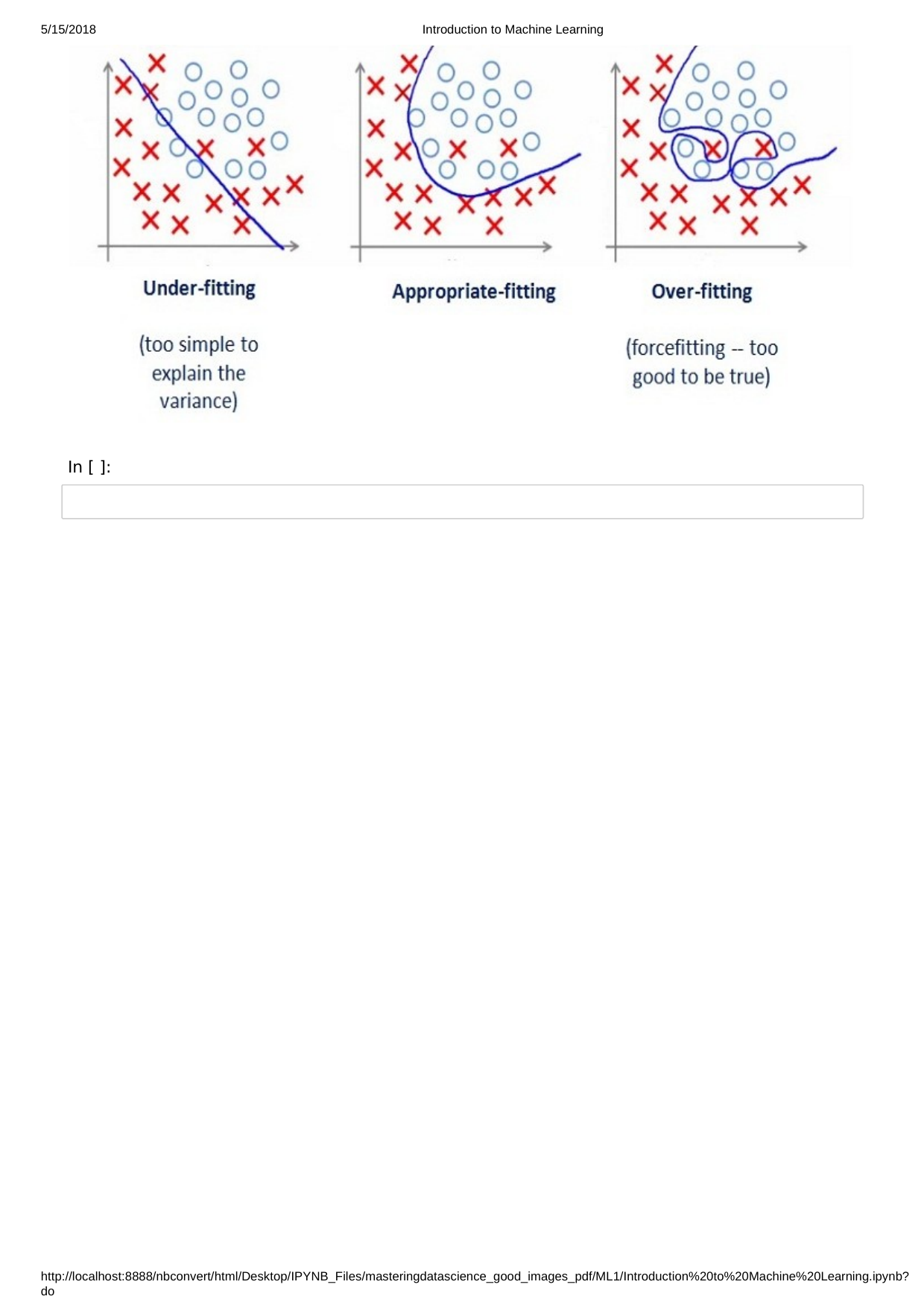

5/15/2018
Introduction to Machine Learning

In [ ]:

http://localhost:8888/nbconvert/html/Desktop/IPYNB_Files/masteringdatascience_good_images_pdf/ML1/Introduction%20to%20Machine%20Learning.ipynb?do